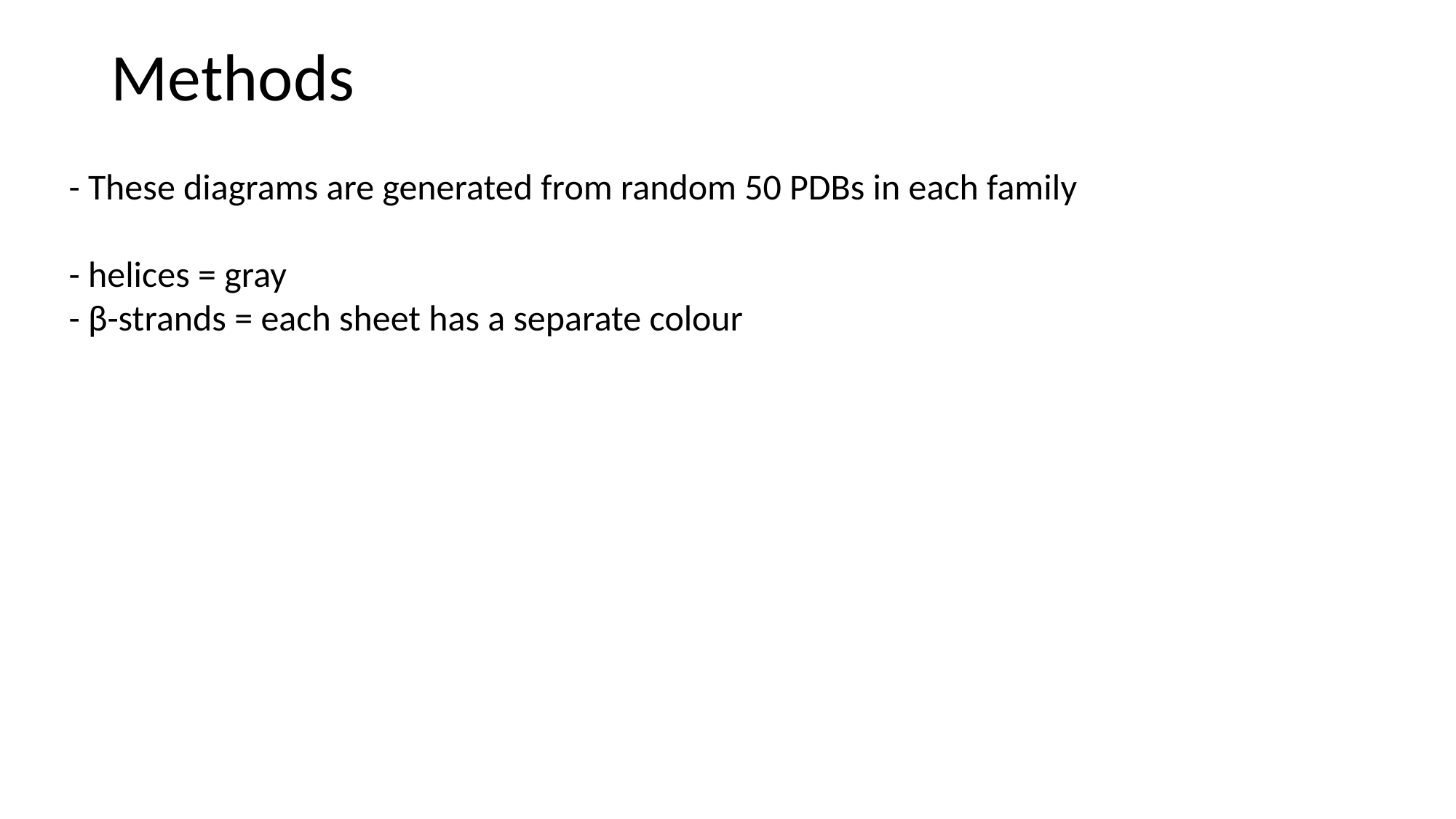

# Methods
- These diagrams are generated from random 50 PDBs in each family

- helices = gray
- β-strands = each sheet has a separate colour